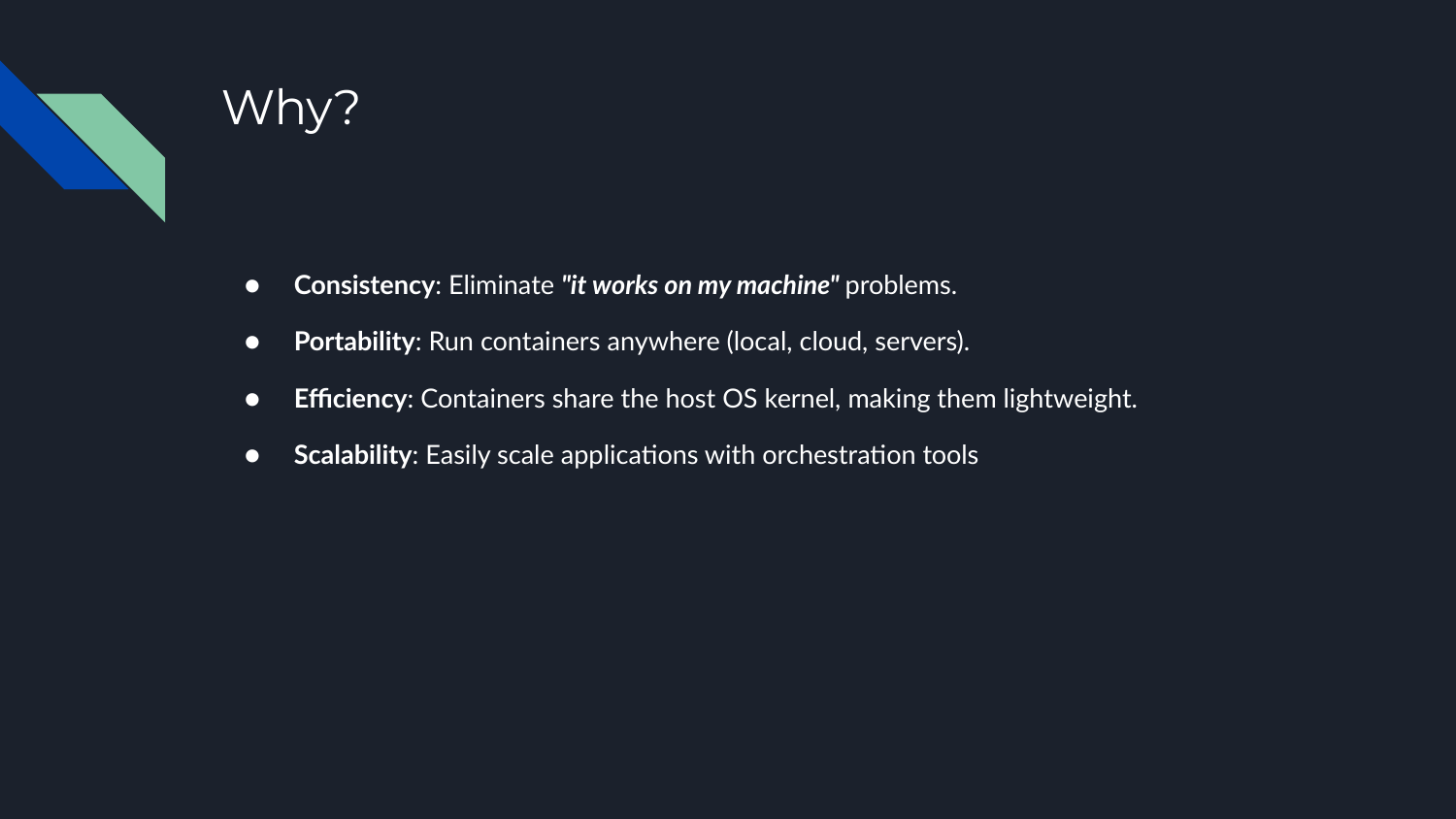

# Why?
Consistency: Eliminate "it works on my machine" problems.
Portability: Run containers anywhere (local, cloud, servers).
Efficiency: Containers share the host OS kernel, making them lightweight.
Scalability: Easily scale applications with orchestration tools